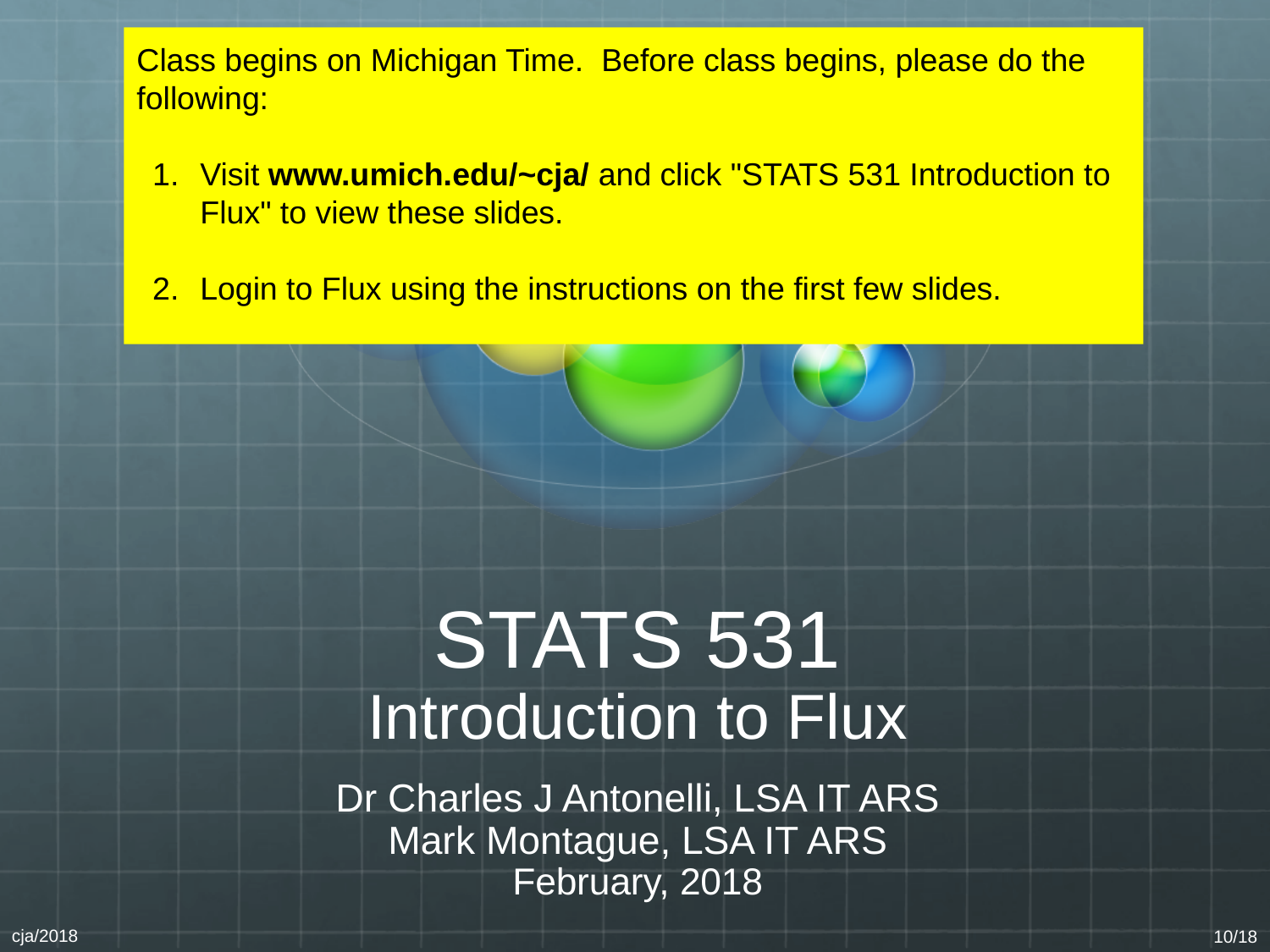

Class begins on Michigan Time.  Before class begins, please do the following:
Visit www.umich.edu/~cja/ and click "STATS 531 Introduction to Flux" to view these slides.
Login to Flux using the instructions on the first few slides.
# STATS 531
Introduction to Flux
Dr Charles J Antonelli, LSA IT ARS
Mark Montague, LSA IT ARS
February, 2018